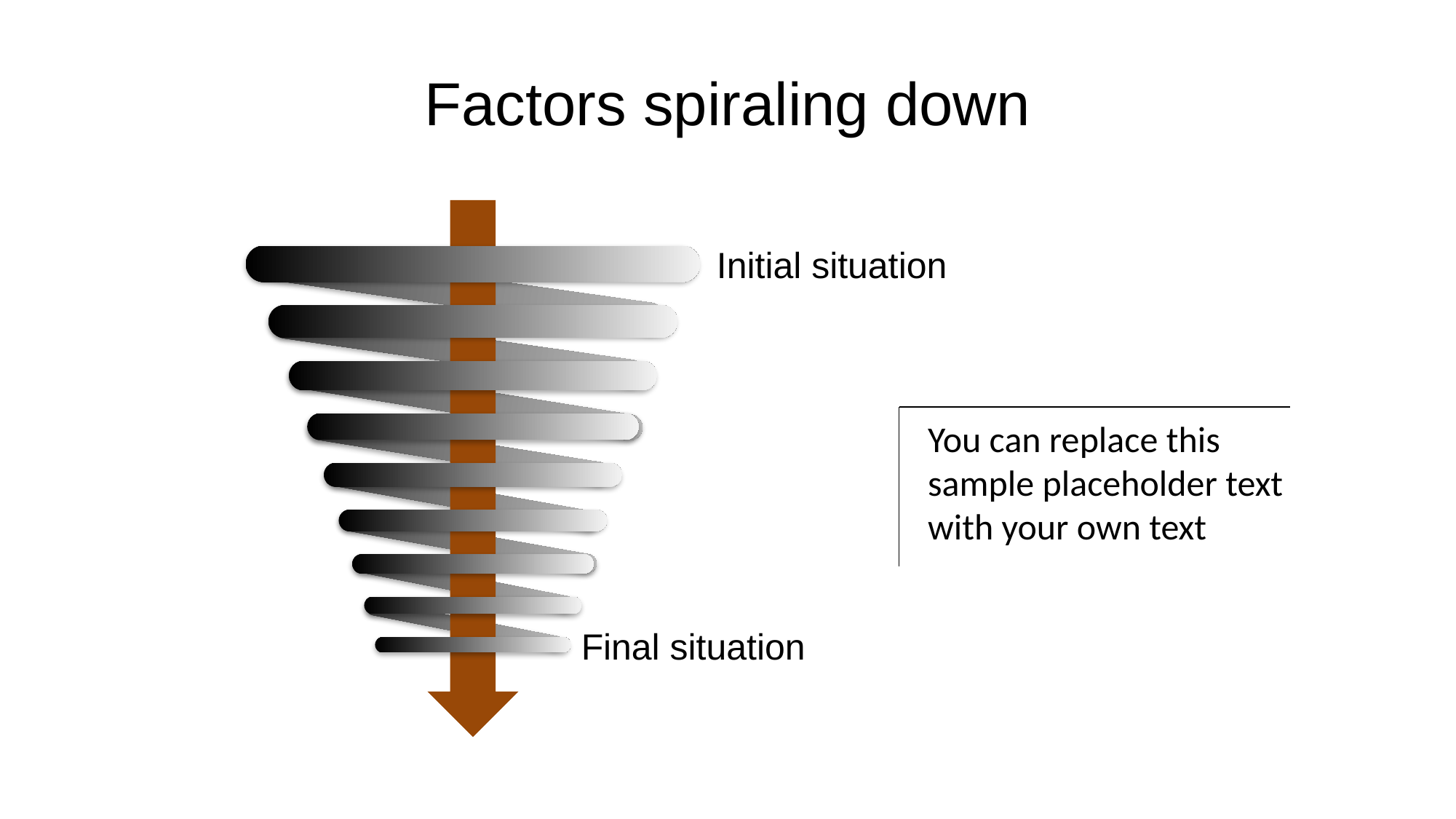

# Factors spiraling down

Initial situation
Final situation
You can replace this sample placeholder text with your own text